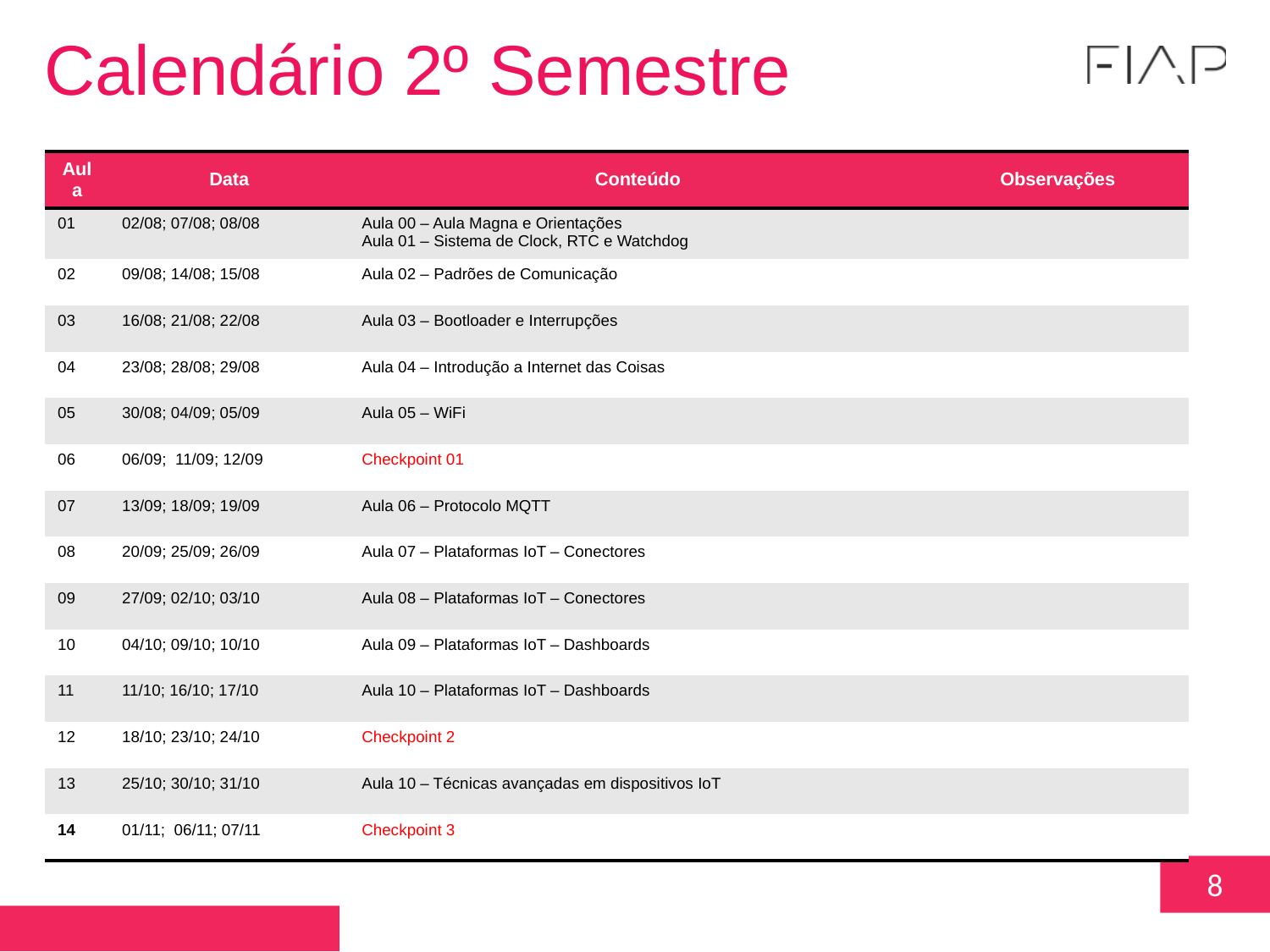

Calendário 2º Semestre
| Aula | Data | Conteúdo | Observações |
| --- | --- | --- | --- |
| 01 | 02/08; 07/08; 08/08 | Aula 00 – Aula Magna e Orientações Aula 01 – Sistema de Clock, RTC e Watchdog |  |
| 02 | 09/08; 14/08; 15/08 | Aula 02 – Padrões de Comunicação |  |
| 03 | 16/08; 21/08; 22/08 | Aula 03 – Bootloader e Interrupções |  |
| 04 | 23/08; 28/08; 29/08 | Aula 04 – Introdução a Internet das Coisas |  |
| 05 | 30/08; 04/09; 05/09 | Aula 05 – WiFi |  |
| 06 | 06/09; 11/09; 12/09 | Checkpoint 01 |  |
| 07 | 13/09; 18/09; 19/09 | Aula 06 – Protocolo MQTT |  |
| 08 | 20/09; 25/09; 26/09 | Aula 07 – Plataformas IoT – Conectores |  |
| 09 | 27/09; 02/10; 03/10 | Aula 08 – Plataformas IoT – Conectores |  |
| 10 | 04/10; 09/10; 10/10 | Aula 09 – Plataformas IoT – Dashboards |  |
| 11 | 11/10; 16/10; 17/10 | Aula 10 – Plataformas IoT – Dashboards |  |
| 12 | 18/10; 23/10; 24/10 | Checkpoint 2 |  |
| 13 | 25/10; 30/10; 31/10 | Aula 10 – Técnicas avançadas em dispositivos IoT |  |
| 14 | 01/11; 06/11; 07/11 | Checkpoint 3 |  |